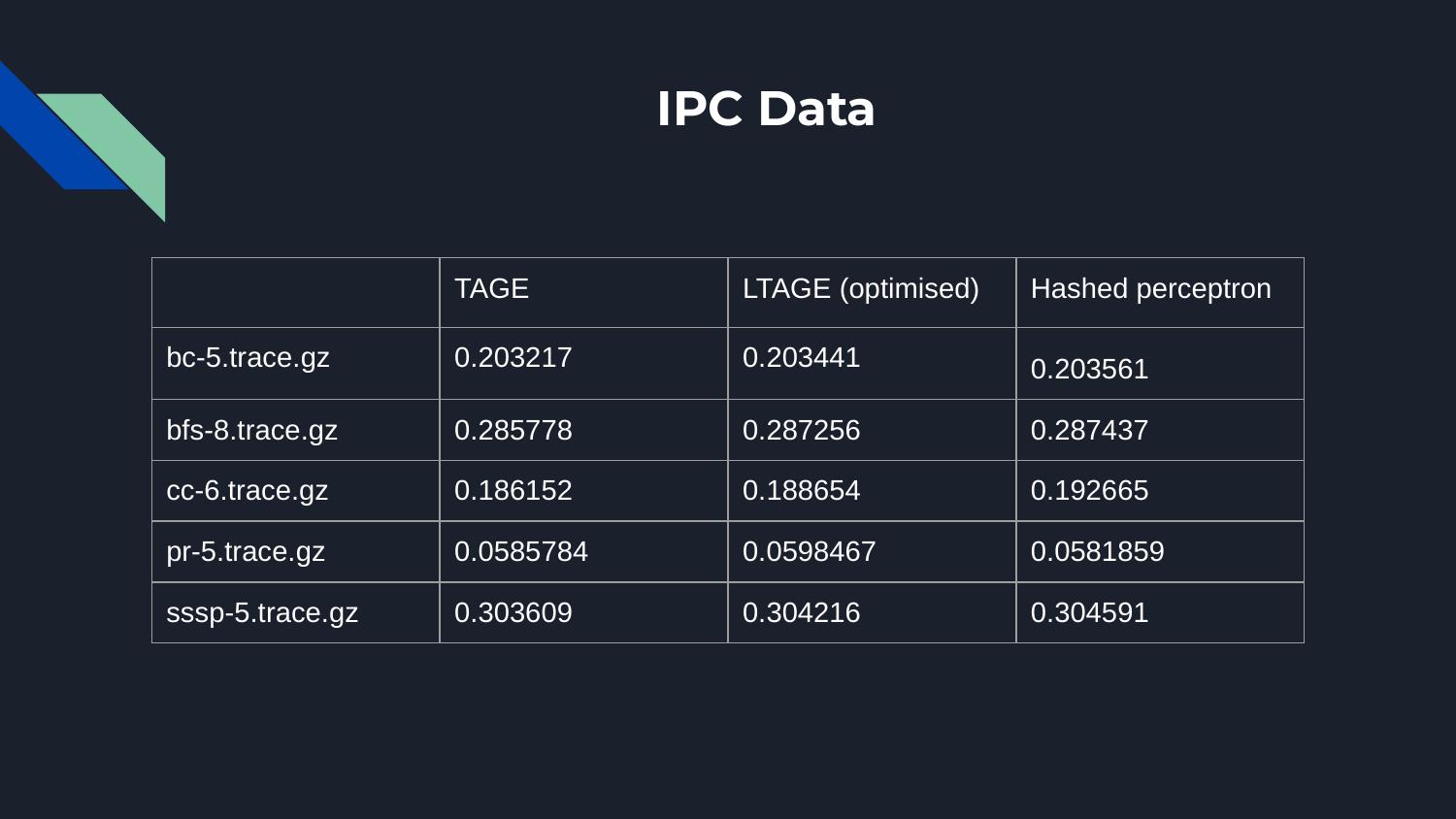

# IPC Data
|  | TAGE | LTAGE (optimised) | Hashed perceptron |
| --- | --- | --- | --- |
| bc-5.trace.gz | 0.203217 | 0.203441 | 0.203561 |
| bfs-8.trace.gz | 0.285778 | 0.287256 | 0.287437 |
| cc-6.trace.gz | 0.186152 | 0.188654 | 0.192665 |
| pr-5.trace.gz | 0.0585784 | 0.0598467 | 0.0581859 |
| sssp-5.trace.gz | 0.303609 | 0.304216 | 0.304591 |